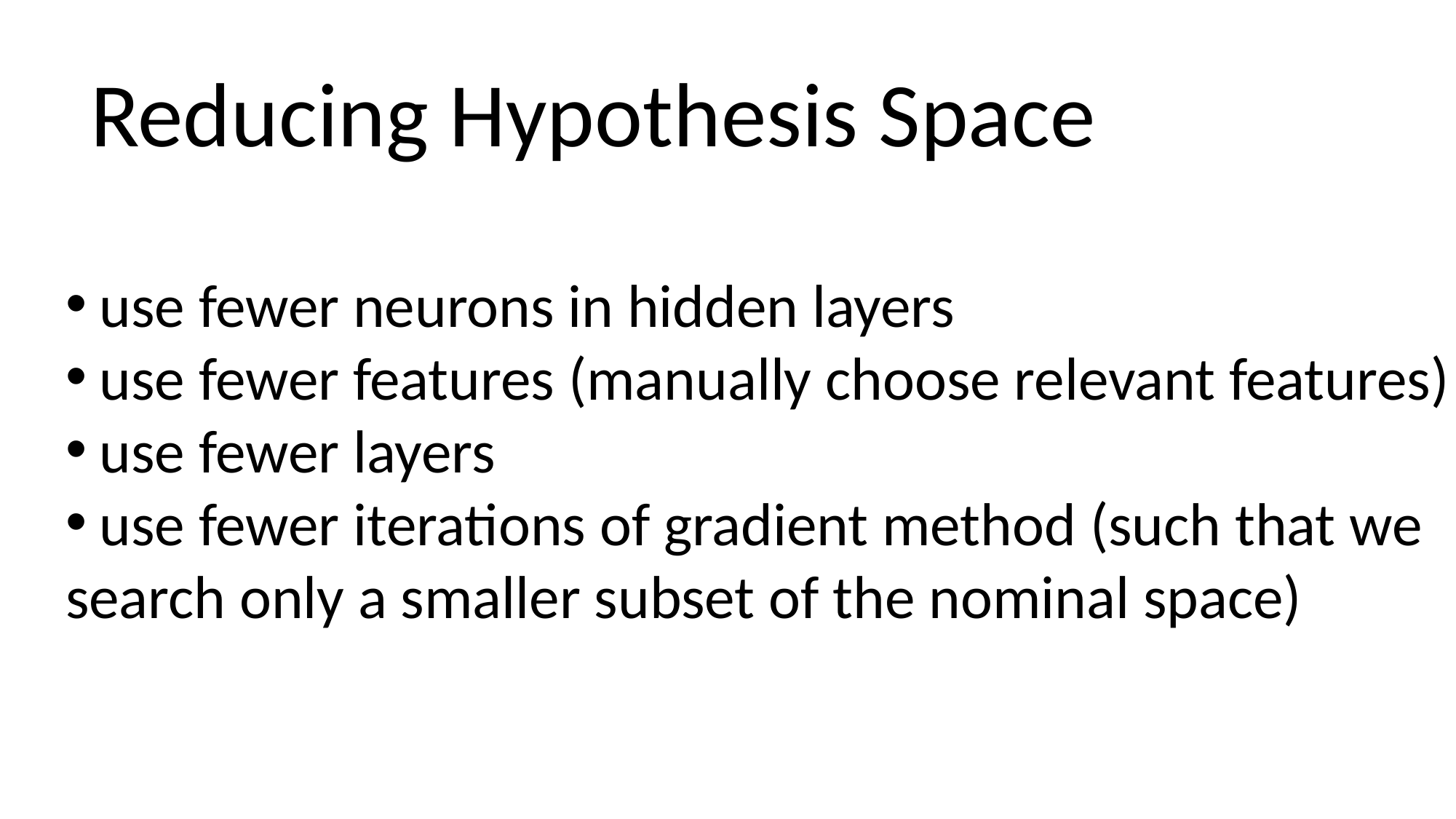

# Reducing Hypothesis Space
use fewer neurons in hidden layers
use fewer features (manually choose relevant features)
use fewer layers
use fewer iterations of gradient method (such that we
search only a smaller subset of the nominal space)